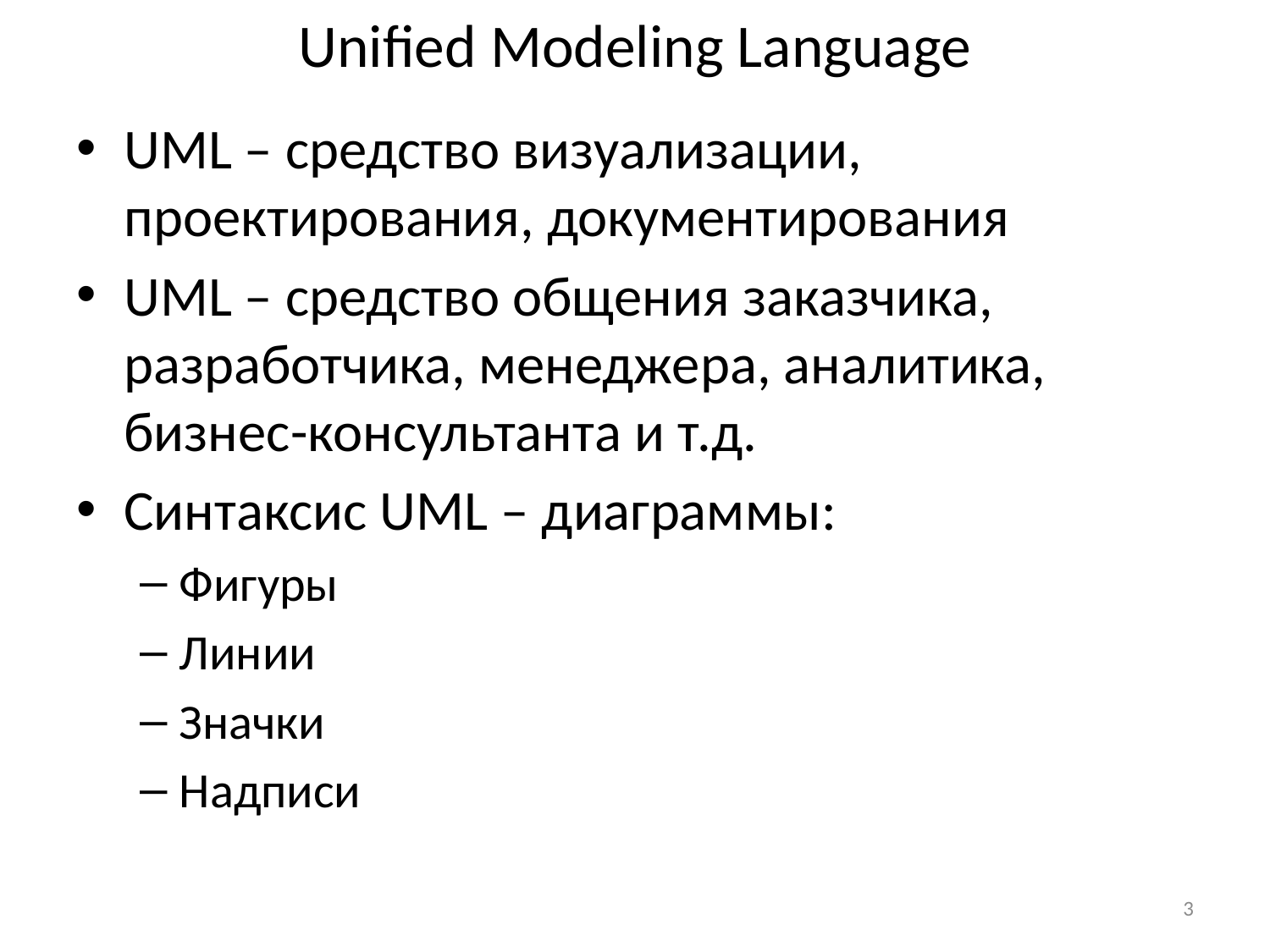

# Unified Modeling Language
UML – средство визуализации, проектирования, документирования
UML – средство общения заказчика, разработчика, менеджера, аналитика, бизнес-консультанта и т.д.
Синтаксис UML – диаграммы:
Фигуры
Линии
Значки
Надписи
3